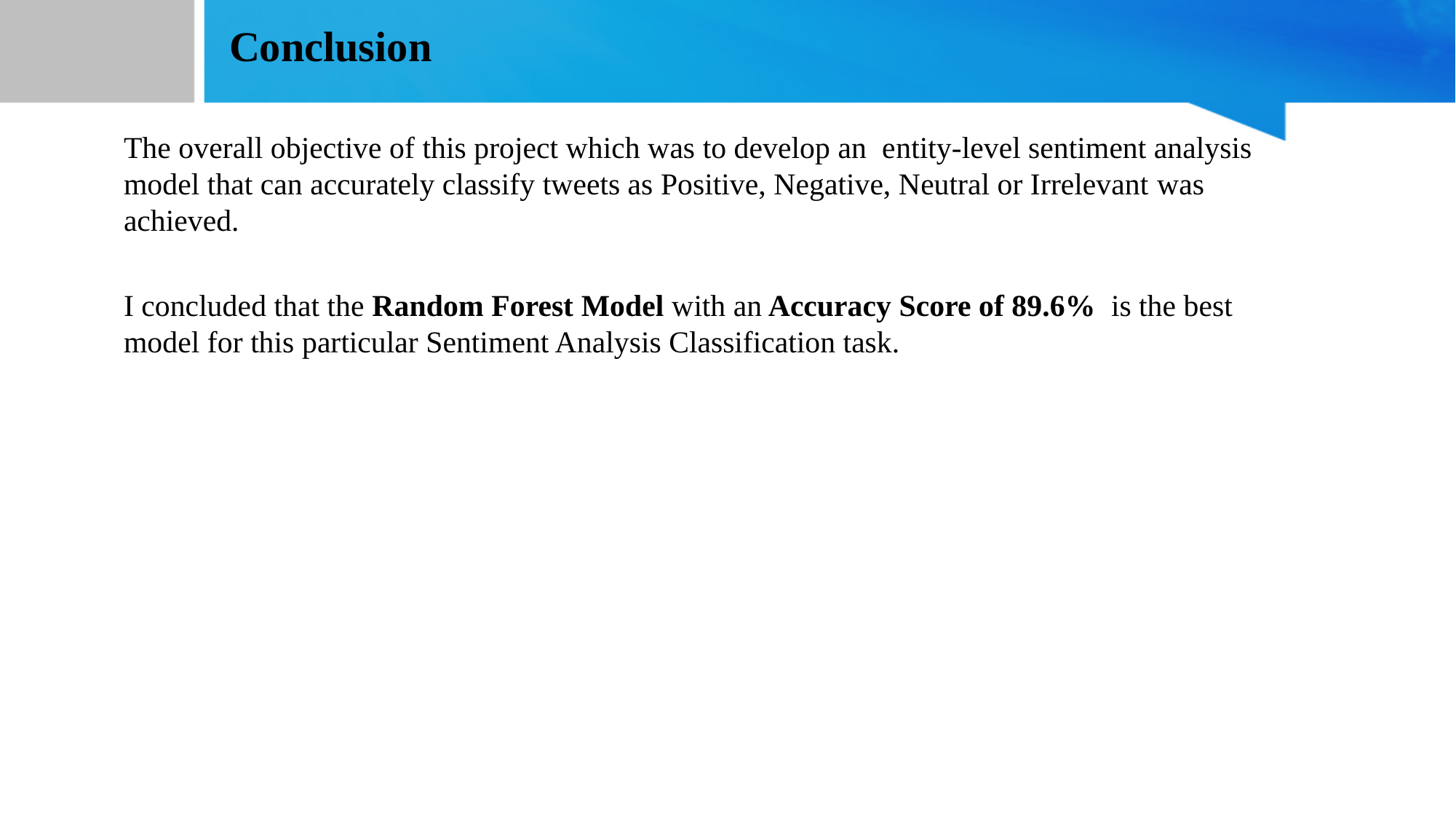

# Conclusion
The overall objective of this project which was to develop an  entity-level sentiment analysis model that can accurately classify tweets as Positive, Negative, Neutral or Irrelevant was achieved.

I concluded that the Random Forest Model with an Accuracy Score of 89.6%  is the best model for this particular Sentiment Analysis Classification task.